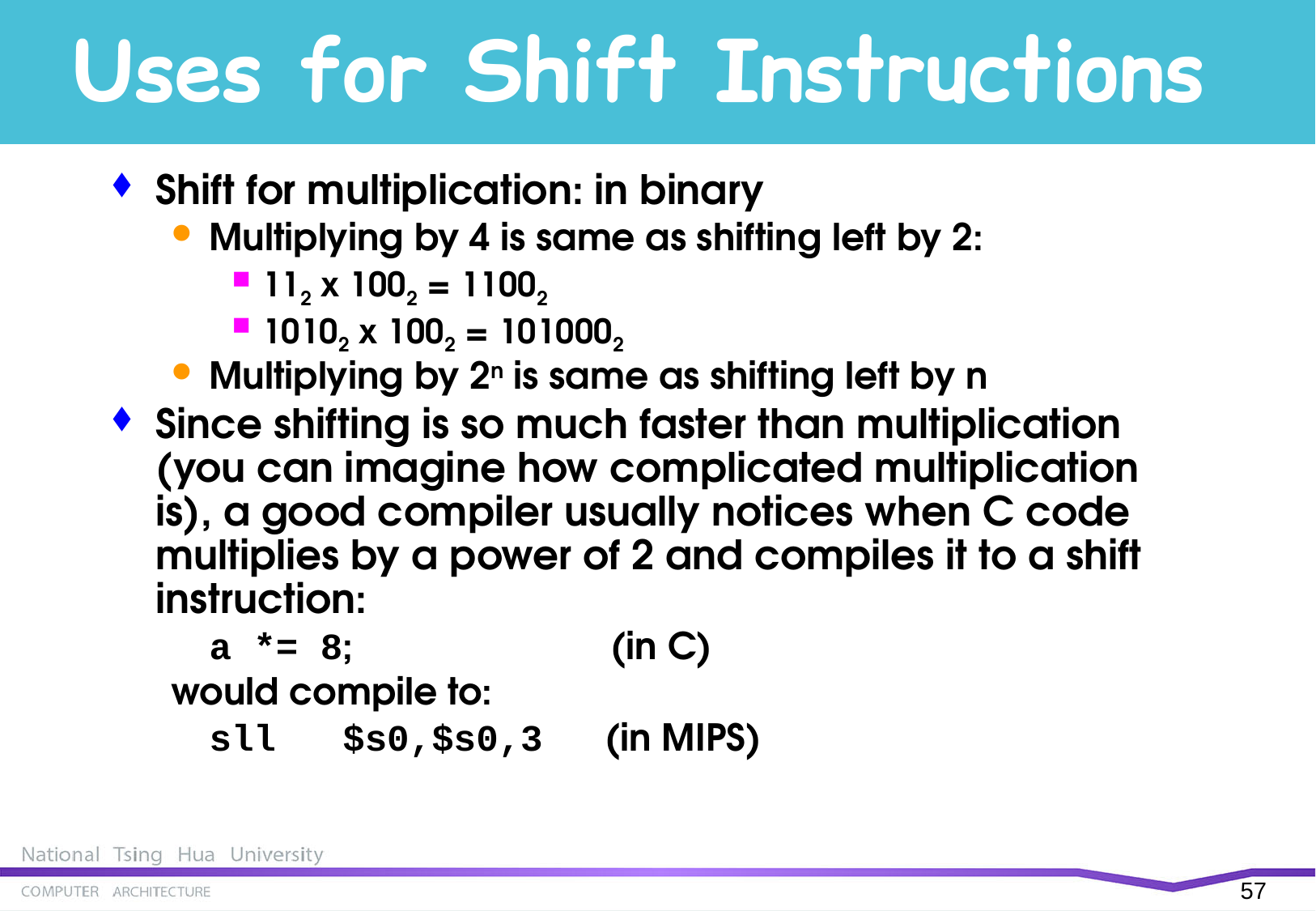

# Uses for Shift Instructions
Shift for multiplication: in binary
Multiplying by 4 is same as shifting left by 2:
112 x 1002 = 11002
10102 x 1002 = 1010002
Multiplying by 2n is same as shifting left by n
Since shifting is so much faster than multiplication (you can imagine how complicated multiplication is), a good compiler usually notices when C code multiplies by a power of 2 and compiles it to a shift instruction:
	a *= 8;                         (in C)
would compile to:
	sll   $s0,$s0,3      (in MIPS)
57